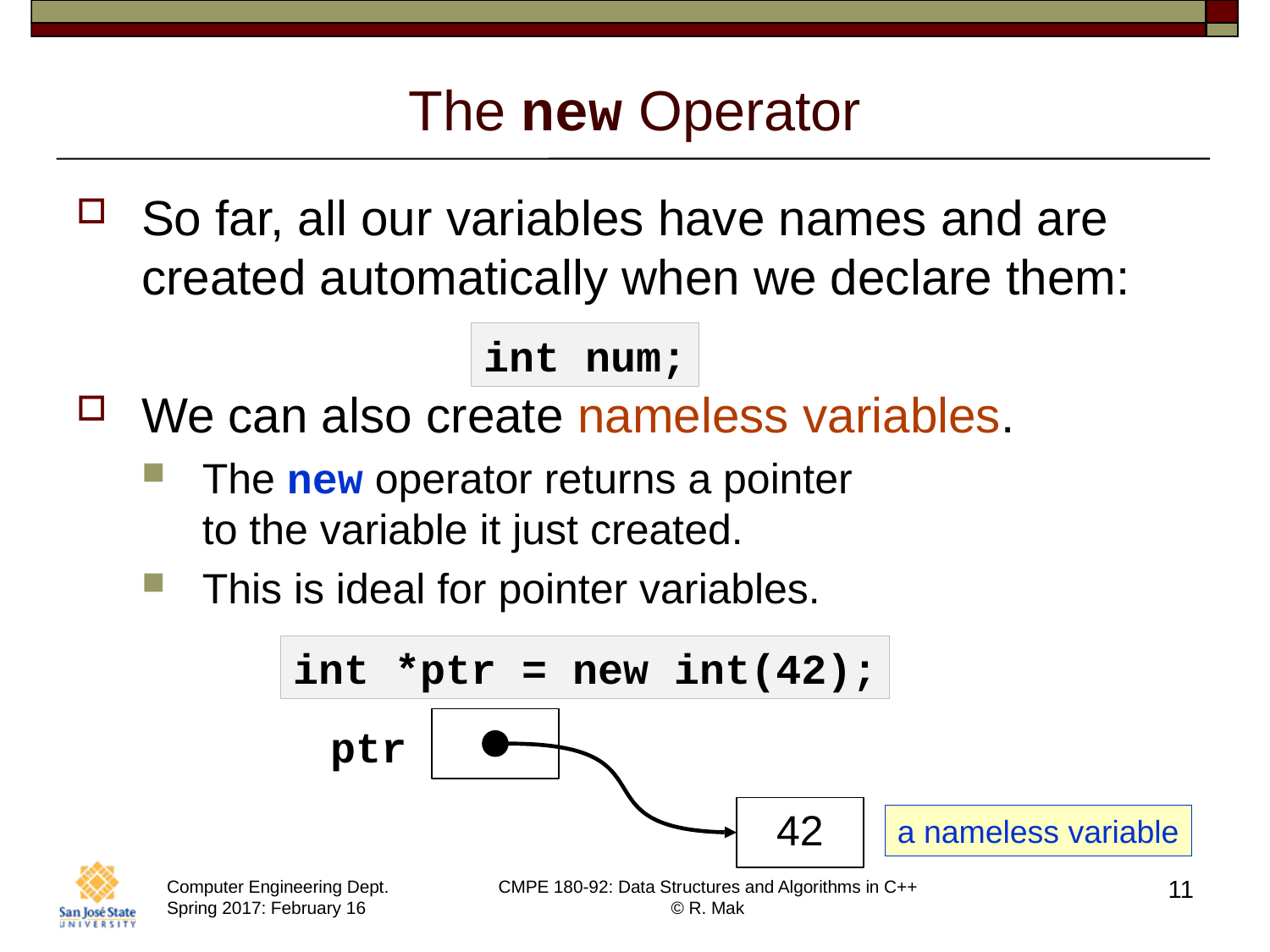

# The new Operator
So far, all our variables have names and are created automatically when we declare them:

We can also create nameless variables.
The new operator returns a pointer
to the variable it just created.
This is ideal for pointer variables.
int num;
int *ptr = new int(42);

ptr

42
a nameless variable
11